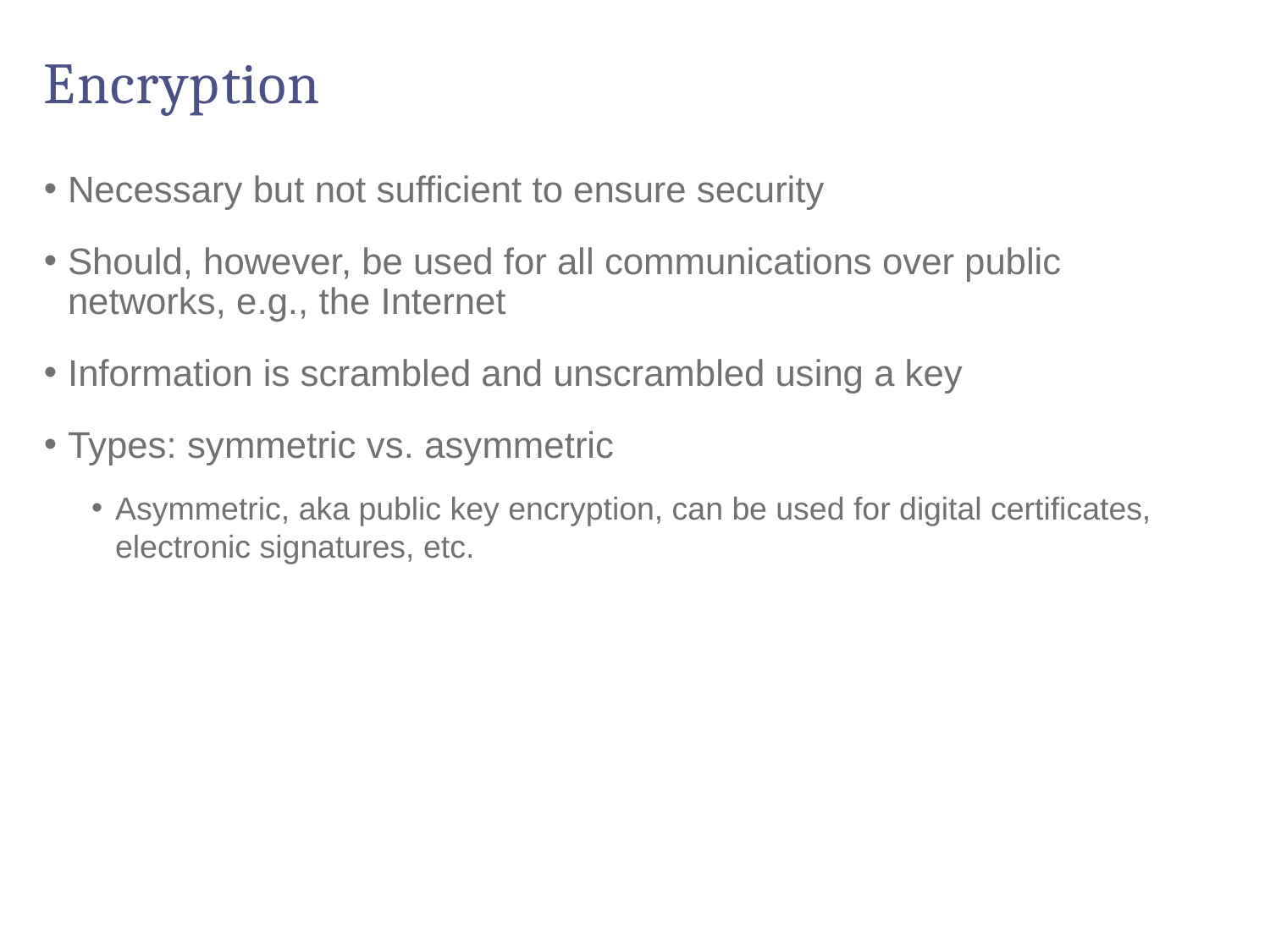

# Encryption
Necessary but not sufficient to ensure security
Should, however, be used for all communications over public networks, e.g., the Internet
Information is scrambled and unscrambled using a key
Types: symmetric vs. asymmetric
Asymmetric, aka public key encryption, can be used for digital certificates, electronic signatures, etc.